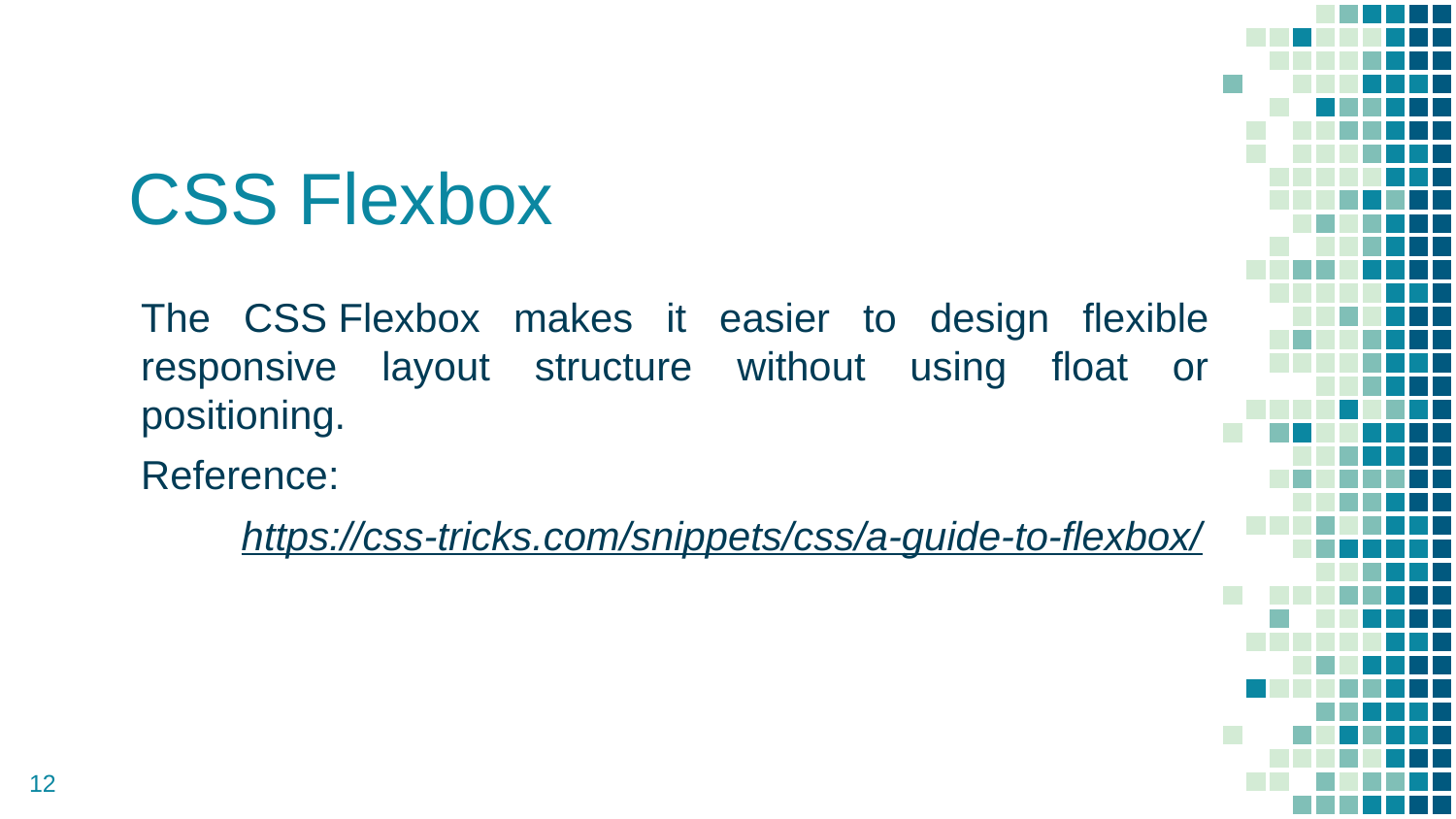

# CSS Flexbox
The CSS Flexbox makes it easier to design flexible responsive layout structure without using float or positioning.
Reference:
         https://css-tricks.com/snippets/css/a-guide-to-flexbox/

12